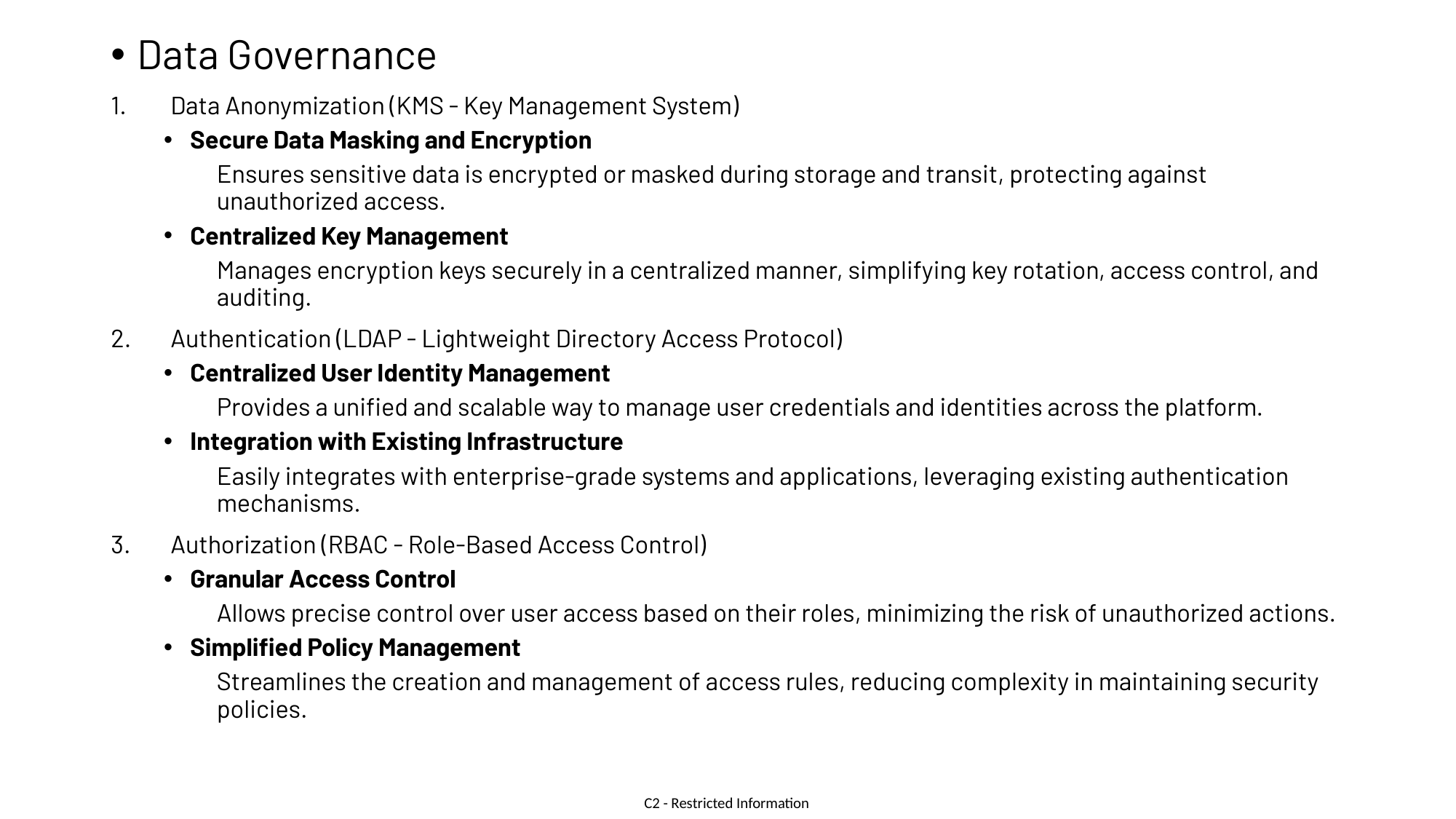

Data Governance
Data Anonymization (KMS - Key Management System)
Secure Data Masking and Encryption
Ensures sensitive data is encrypted or masked during storage and transit, protecting against unauthorized access.
Centralized Key Management
Manages encryption keys securely in a centralized manner, simplifying key rotation, access control, and auditing.
Authentication (LDAP - Lightweight Directory Access Protocol)
Centralized User Identity Management
Provides a unified and scalable way to manage user credentials and identities across the platform.
Integration with Existing Infrastructure
Easily integrates with enterprise-grade systems and applications, leveraging existing authentication mechanisms.
Authorization (RBAC - Role-Based Access Control)
Granular Access Control
Allows precise control over user access based on their roles, minimizing the risk of unauthorized actions.
Simplified Policy Management
Streamlines the creation and management of access rules, reducing complexity in maintaining security policies.